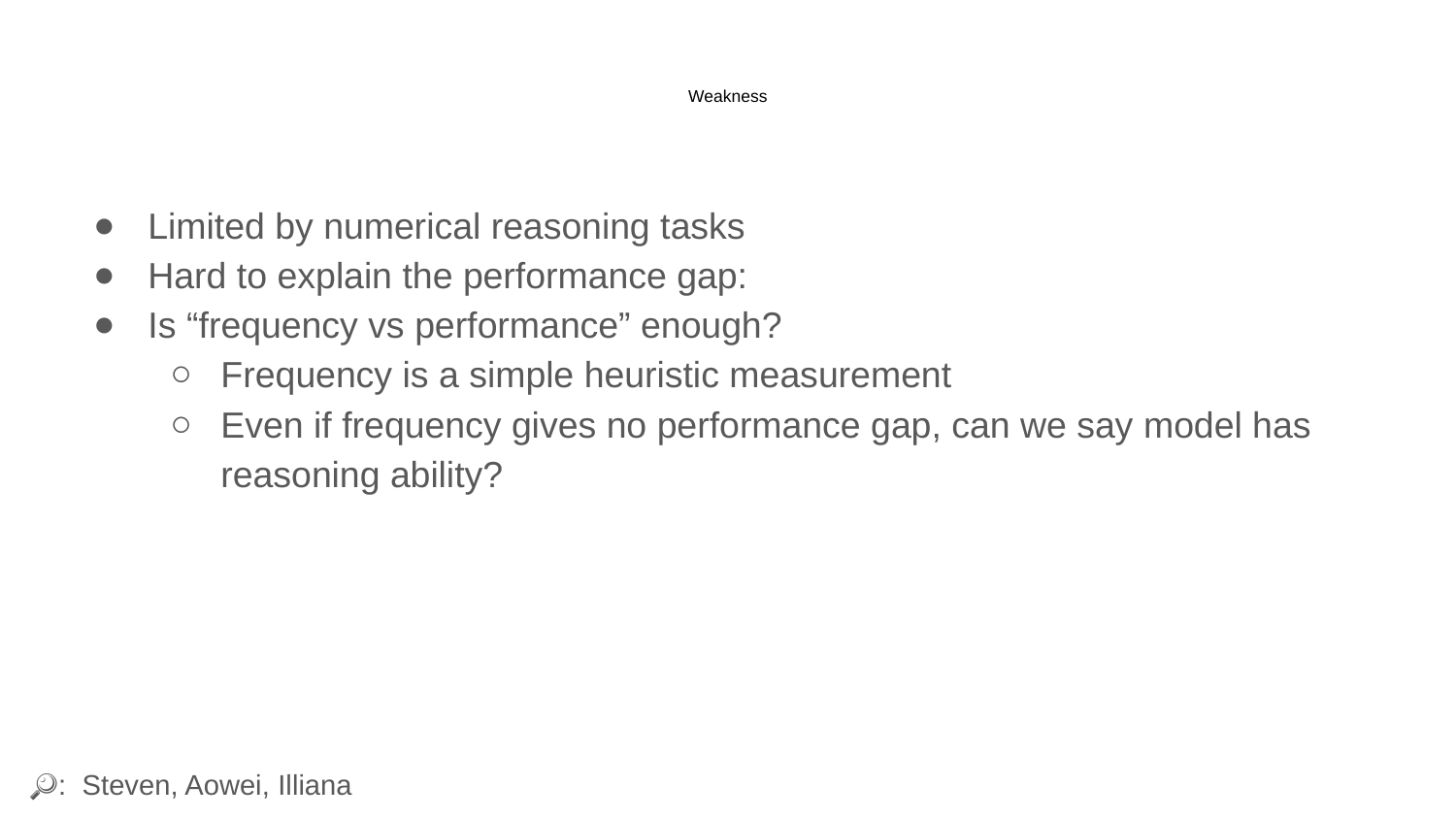

# Weakness

Limited by numerical reasoning tasks
Hard to explain the performance gap:
Is “frequency vs performance” enough?
Frequency is a simple heuristic measurement
Even if frequency gives no performance gap, can we say model has reasoning ability?
🔎:  Steven, Aowei, Illiana